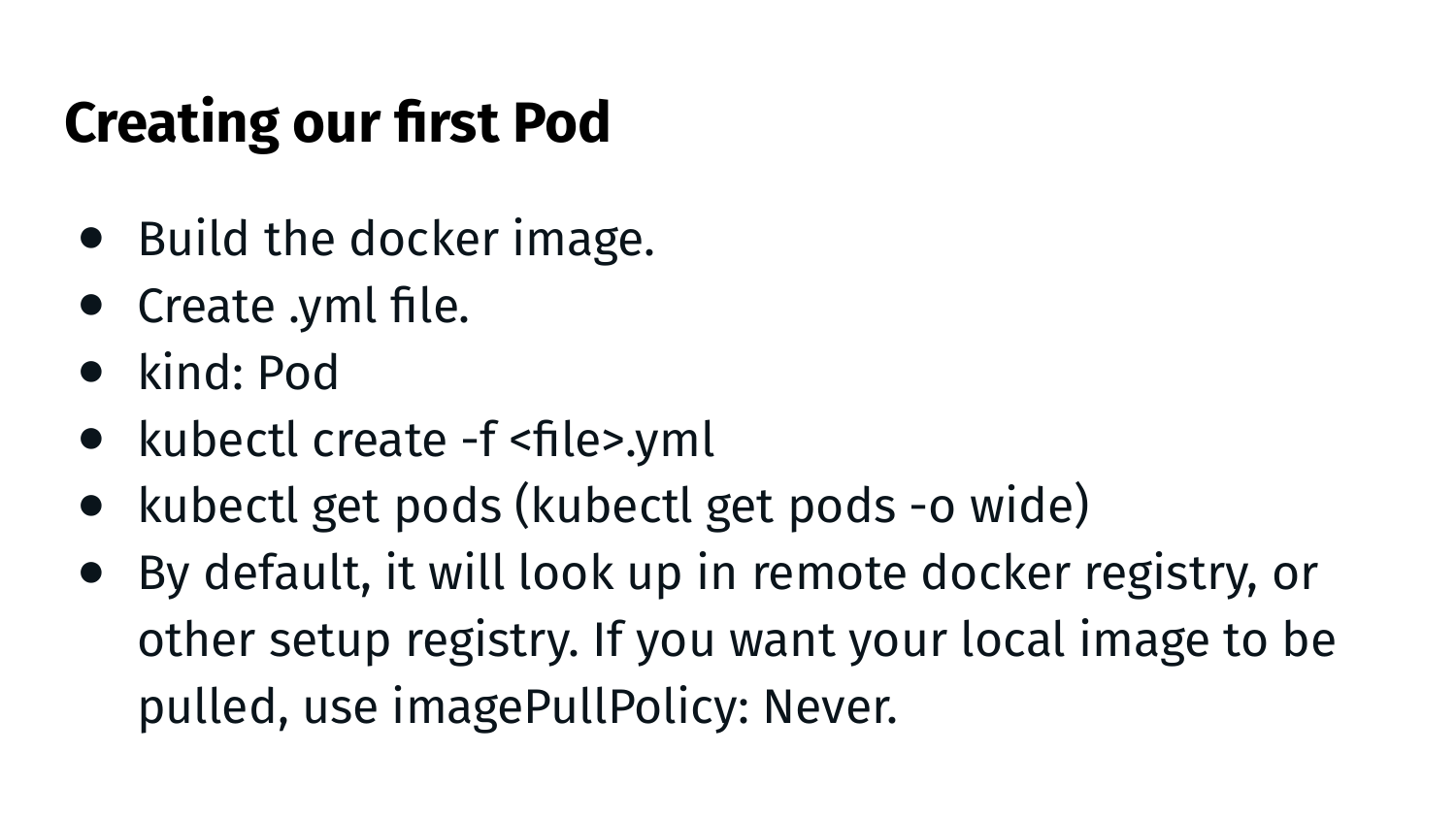

# Creating our first Pod
Build the docker image.
Create .yml file.
kind: Pod
kubectl create -f <file>.yml
kubectl get pods (kubectl get pods -o wide)
By default, it will look up in remote docker registry, or other setup registry. If you want your local image to be pulled, use imagePullPolicy: Never.